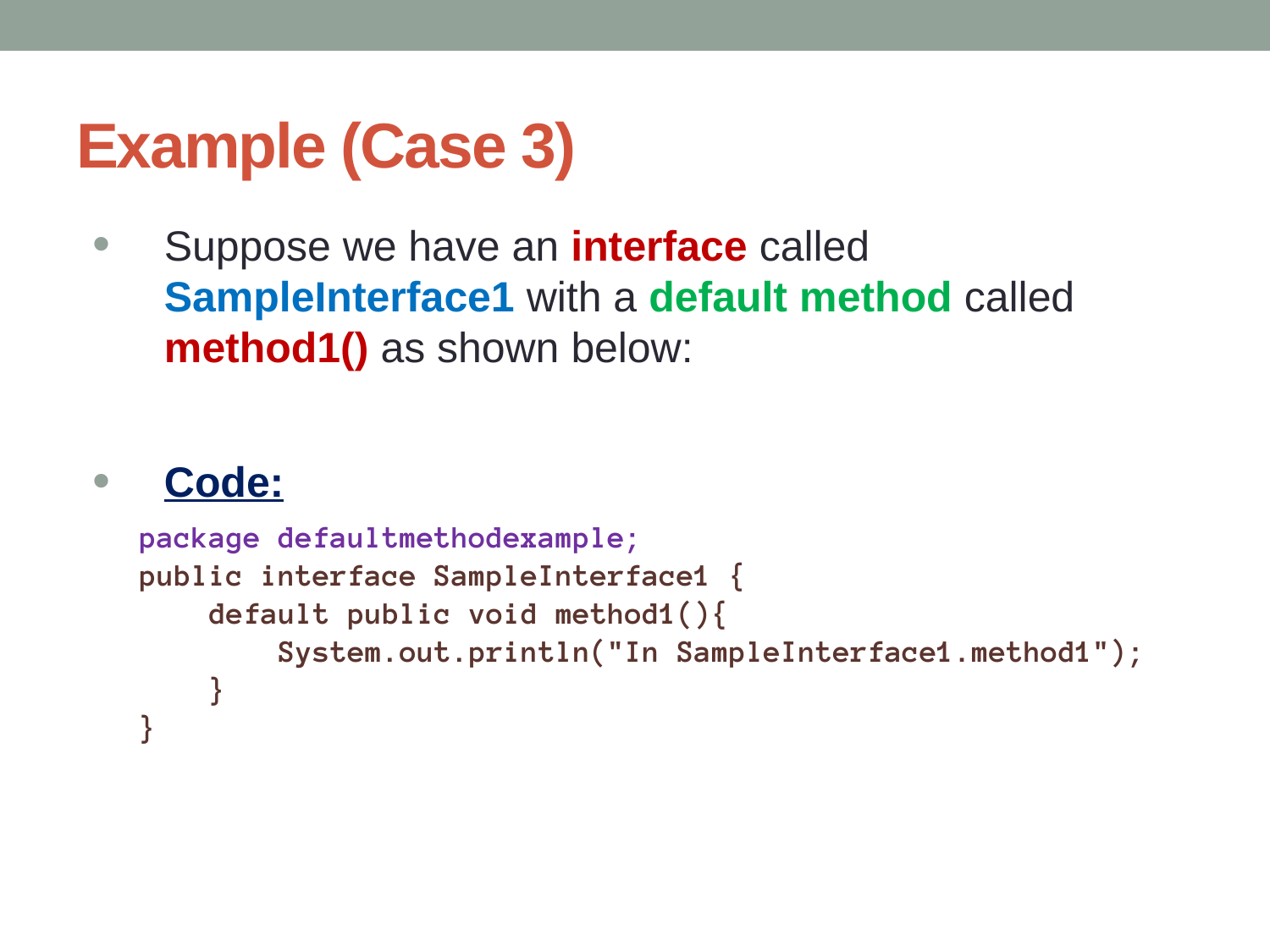

# Example (Case 3)
Suppose we have an interface called SampleInterface1 with a default method called method1() as shown below:

Code:

package defaultmethodexample;
public interface SampleInterface1 {
    default public void method1(){
        System.out.println("In SampleInterface1.method1");
    }
}